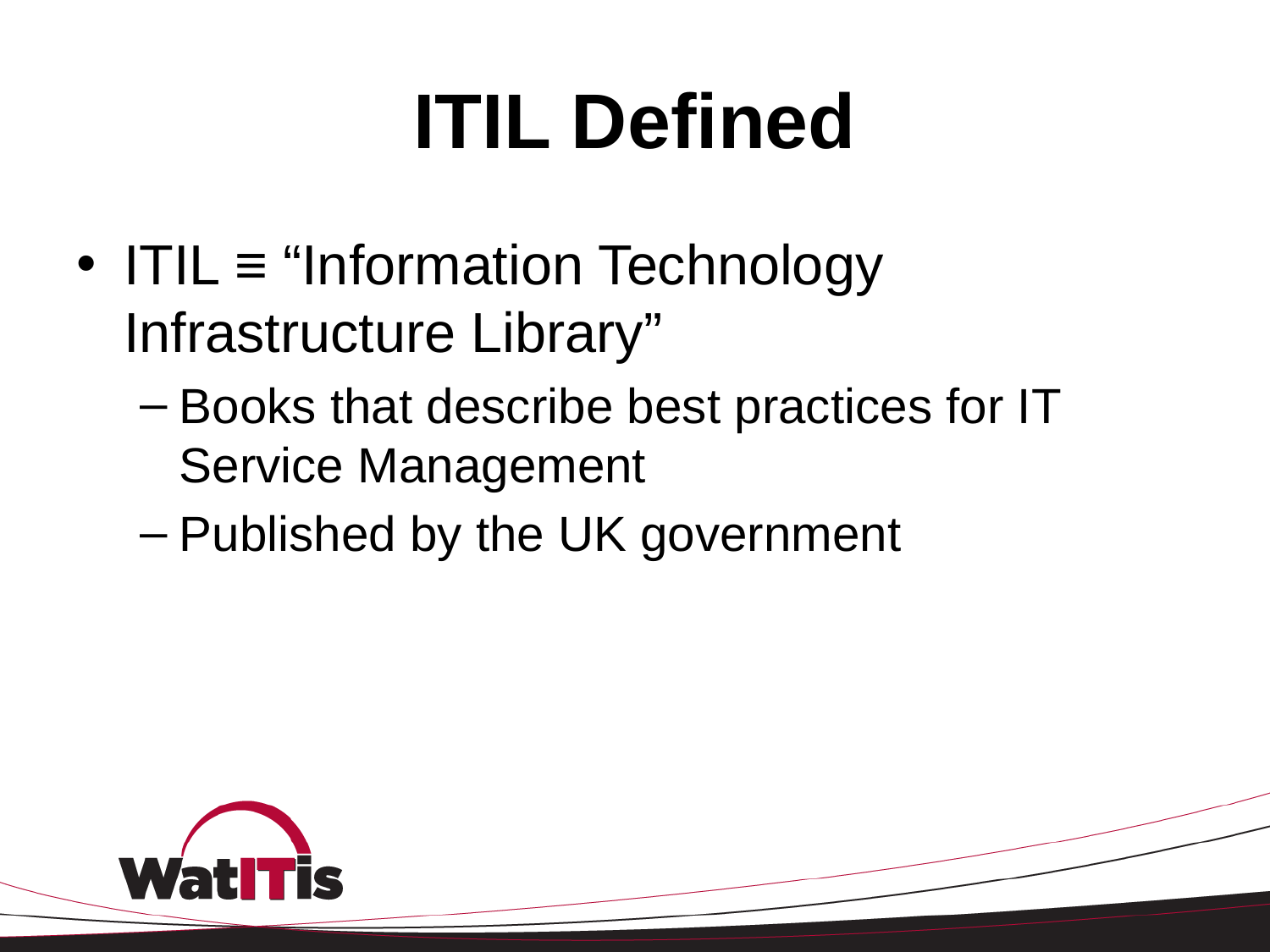

# ITIL Defined
ITIL ≡ “Information Technology Infrastructure Library”
Books that describe best practices for IT Service Management
Published by the UK government